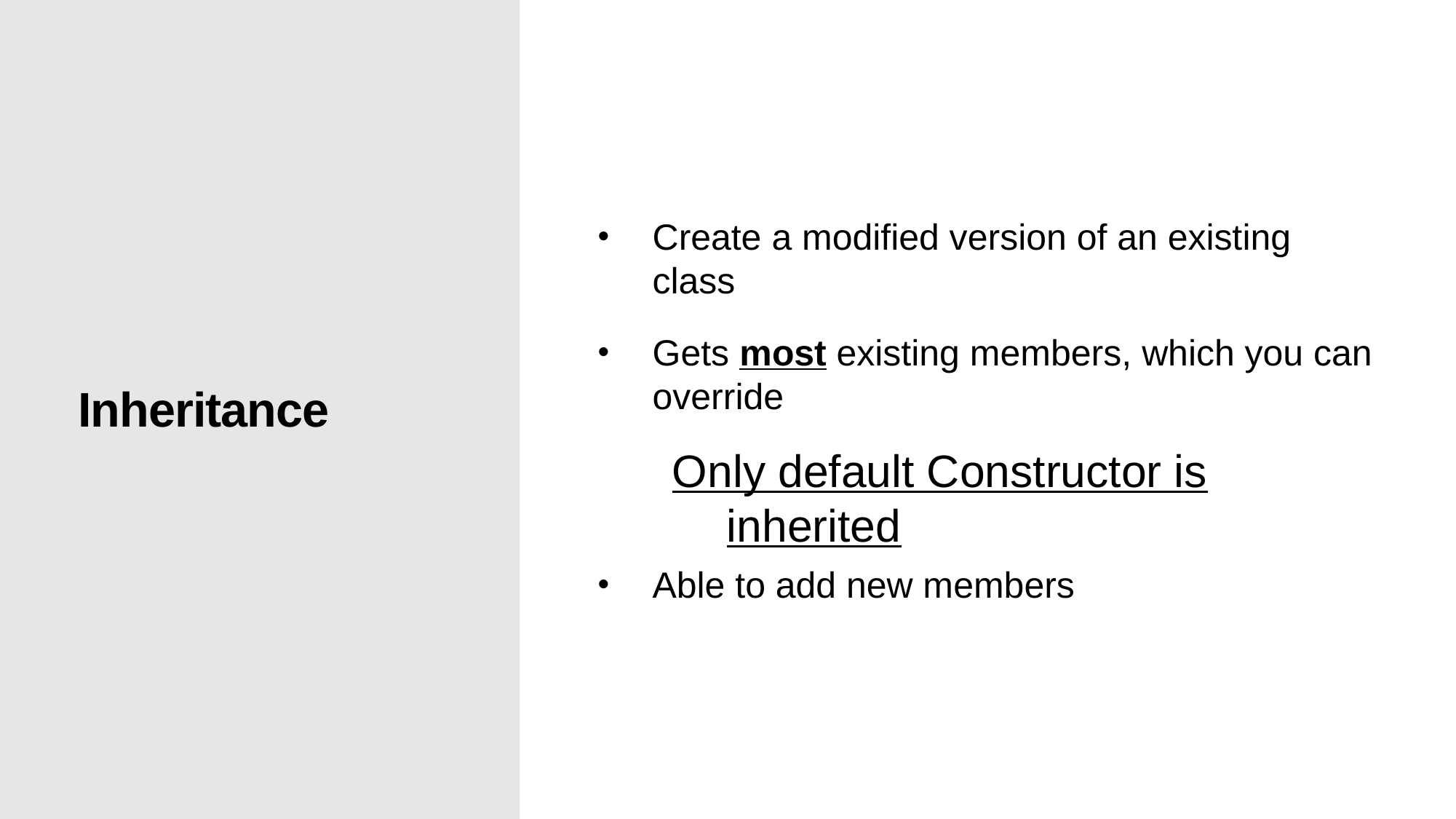

# Inheritance
Create a modified version of an existing class
Gets most existing members, which you can override
Only default Constructor is inherited
Able to add new members